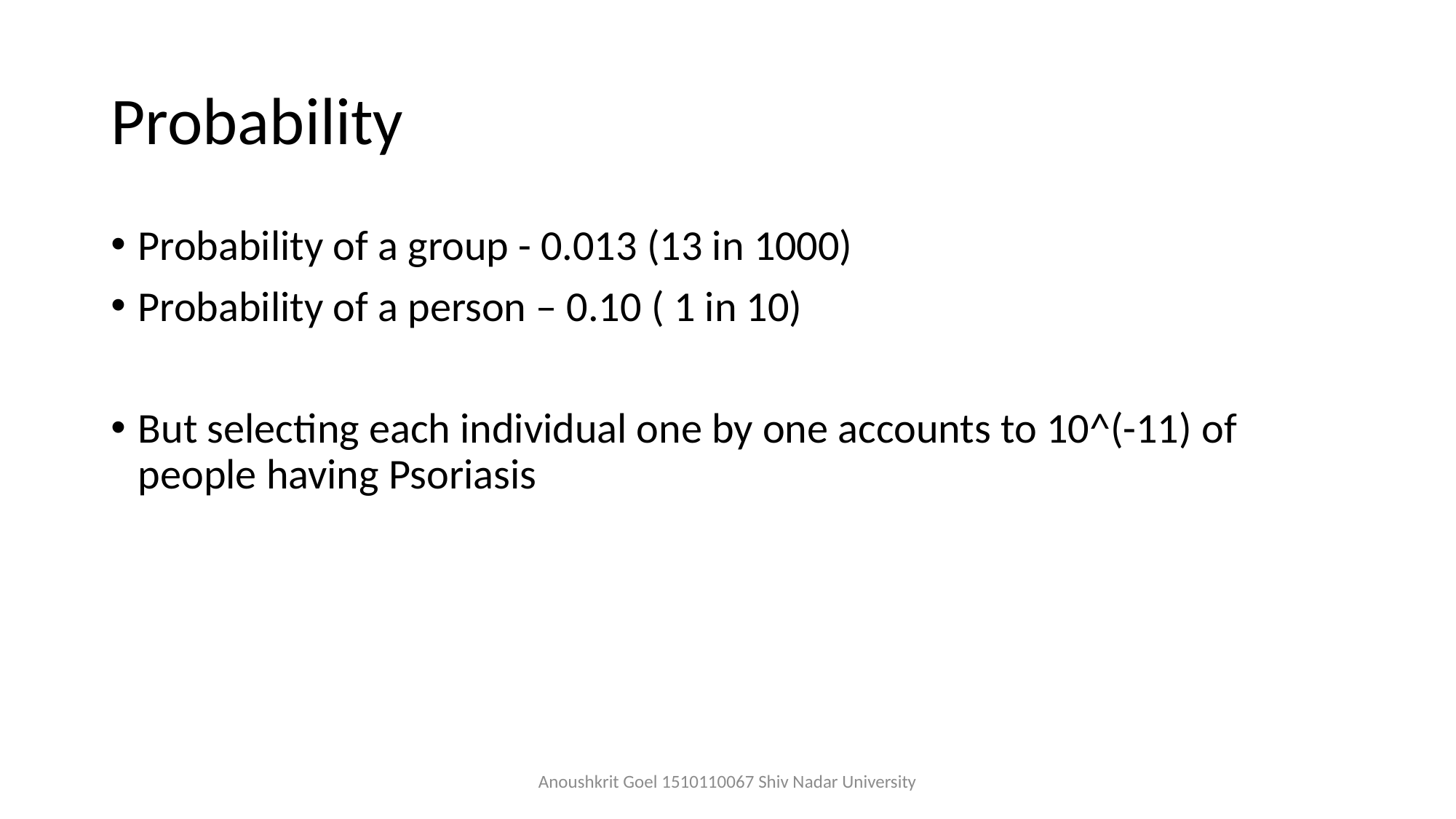

# Probability
Probability of a group - 0.013 (13 in 1000)
Probability of a person – 0.10 ( 1 in 10)

But selecting each individual one by one accounts to 10^(-11) of people having Psoriasis
Anoushkrit Goel 1510110067 Shiv Nadar University